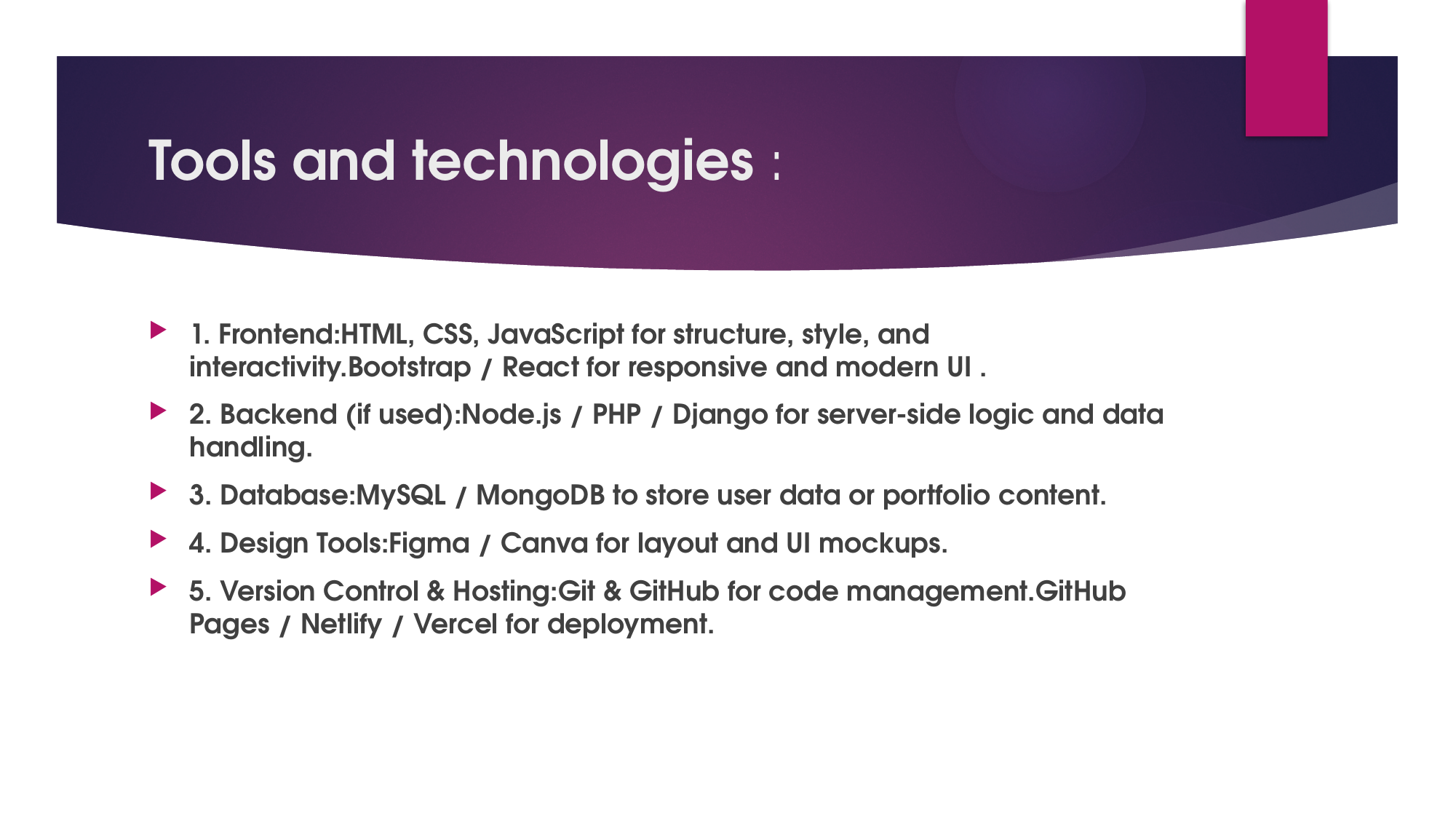

# Tools and technologies :
1. Frontend:HTML, CSS, JavaScript for structure, style, and interactivity.Bootstrap / React for responsive and modern UI .
2. Backend (if used):Node.js / PHP / Django for server-side logic and data handling.
3. Database:MySQL / MongoDB to store user data or portfolio content.
4. Design Tools:Figma / Canva for layout and UI mockups.
5. Version Control & Hosting:Git & GitHub for code management.GitHub Pages / Netlify / Vercel for deployment.